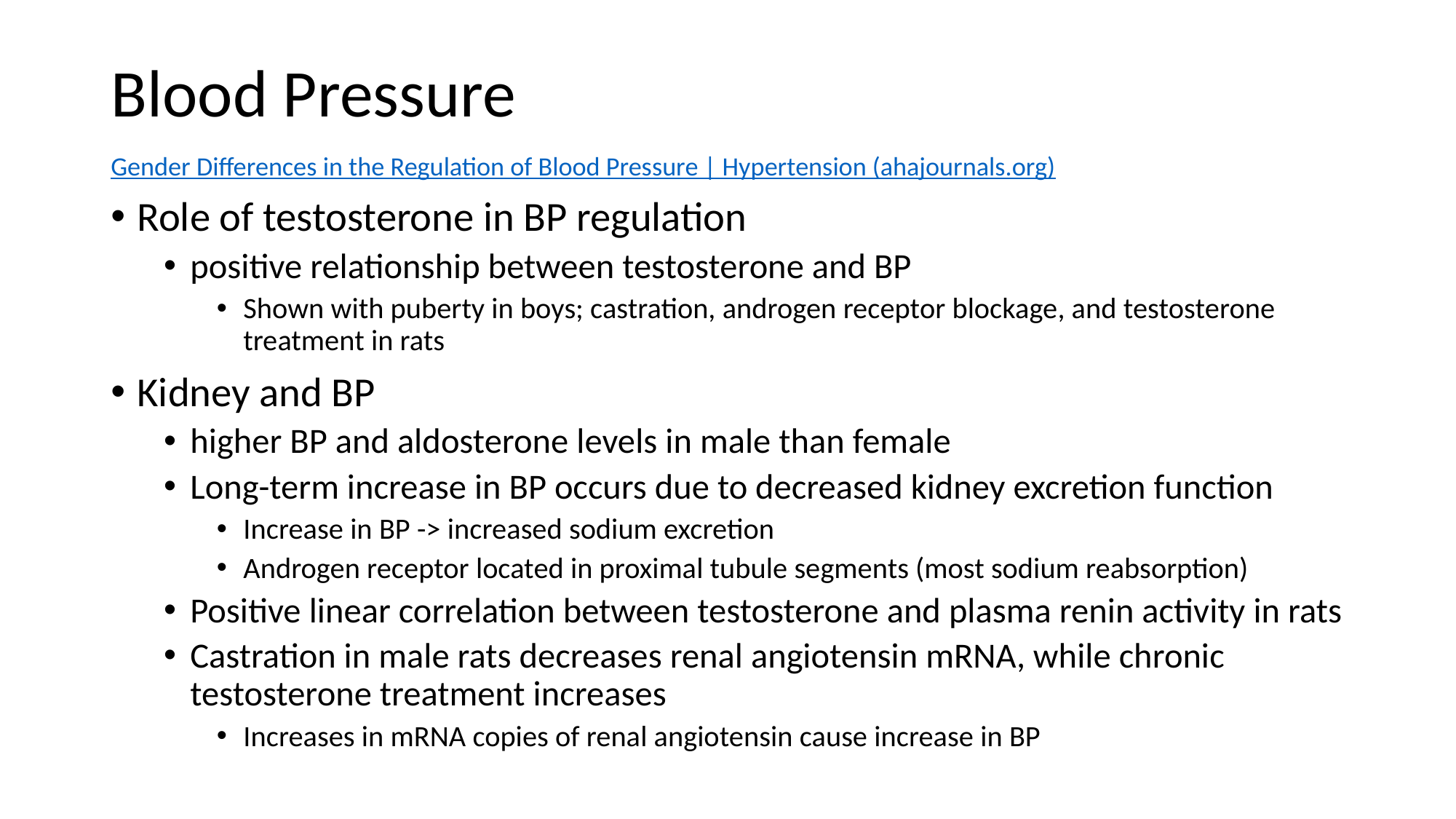

# Blood Pressure
Gender Differences in the Regulation of Blood Pressure | Hypertension (ahajournals.org)
Role of testosterone in BP regulation
positive relationship between testosterone and BP
Shown with puberty in boys; castration, androgen receptor blockage, and testosterone treatment in rats
Kidney and BP
higher BP and aldosterone levels in male than female
Long-term increase in BP occurs due to decreased kidney excretion function
Increase in BP -> increased sodium excretion
Androgen receptor located in proximal tubule segments (most sodium reabsorption)
Positive linear correlation between testosterone and plasma renin activity in rats
Castration in male rats decreases renal angiotensin mRNA, while chronic testosterone treatment increases
Increases in mRNA copies of renal angiotensin cause increase in BP